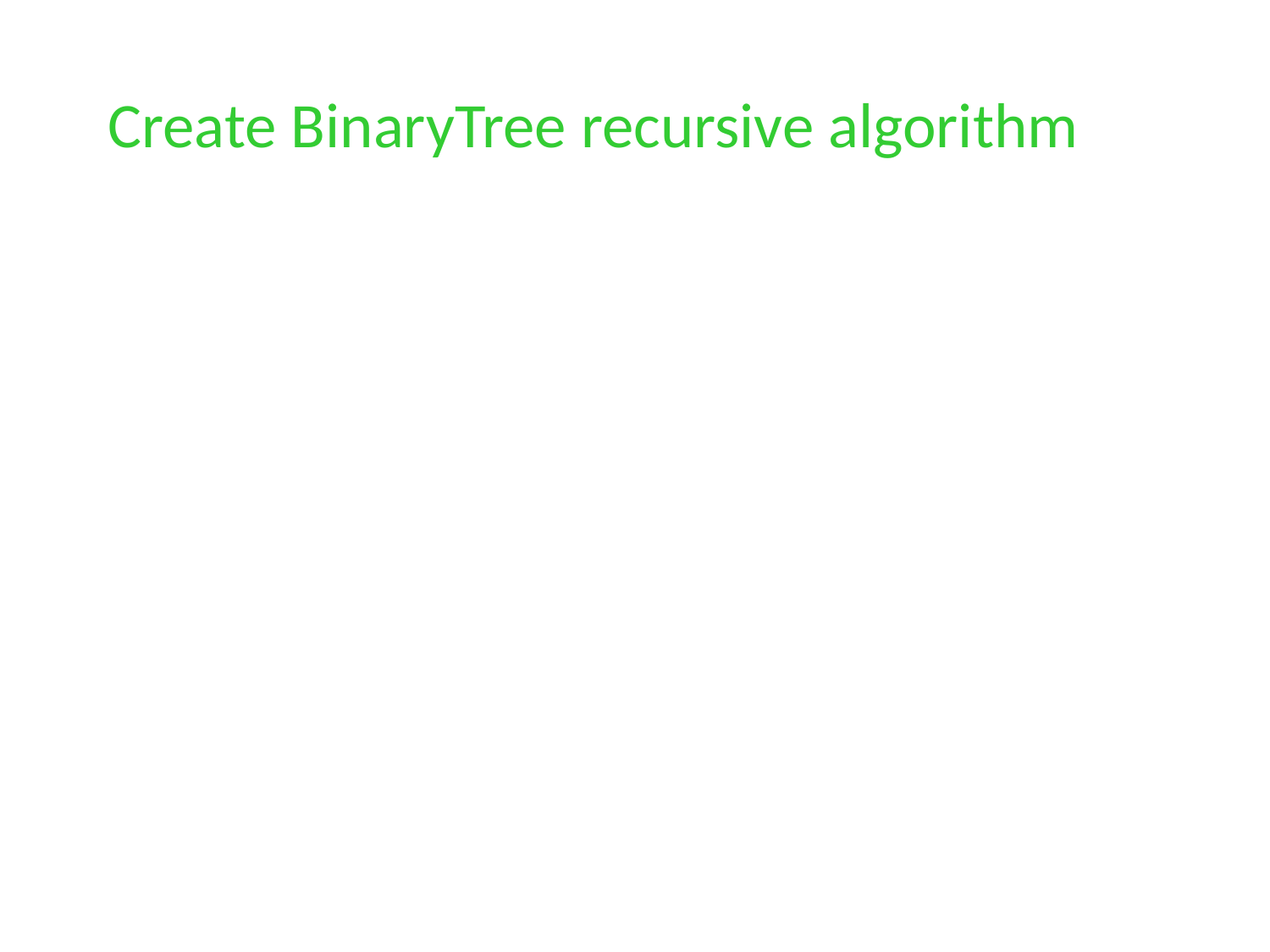

# Create BinaryTree recursive algorithm
   preorder:ABDCEGFHI
   inorder:  DBAEGCHFI

A

B
C

E
F
D

G
H
I